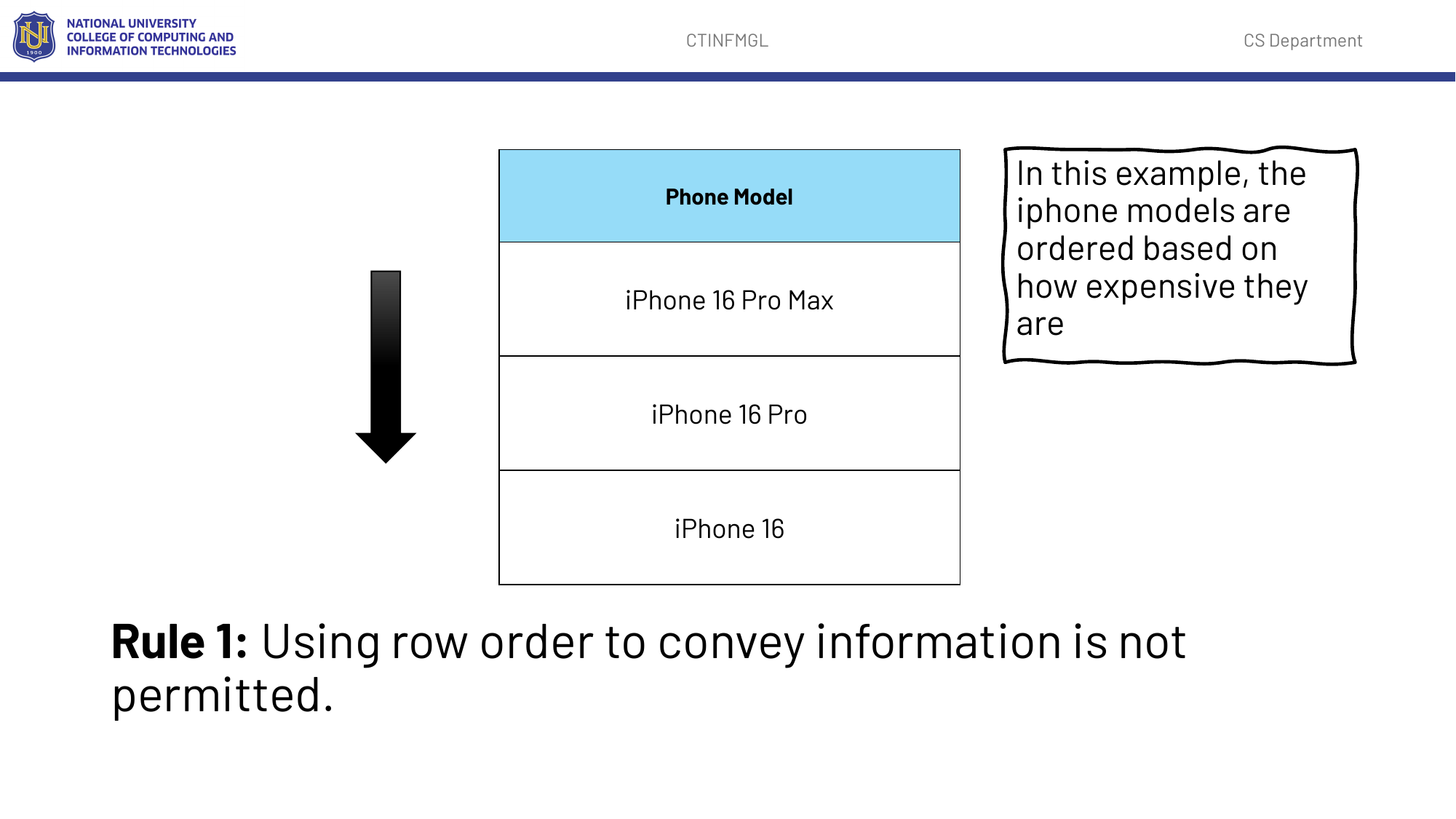

| Phone Model |
| --- |
| iPhone 16 Pro Max |
| iPhone 16 Pro |
| iPhone 16 |
In this example, the iphone models are ordered based on how expensive they are

Rule 1: Using row order to convey information is not permitted.